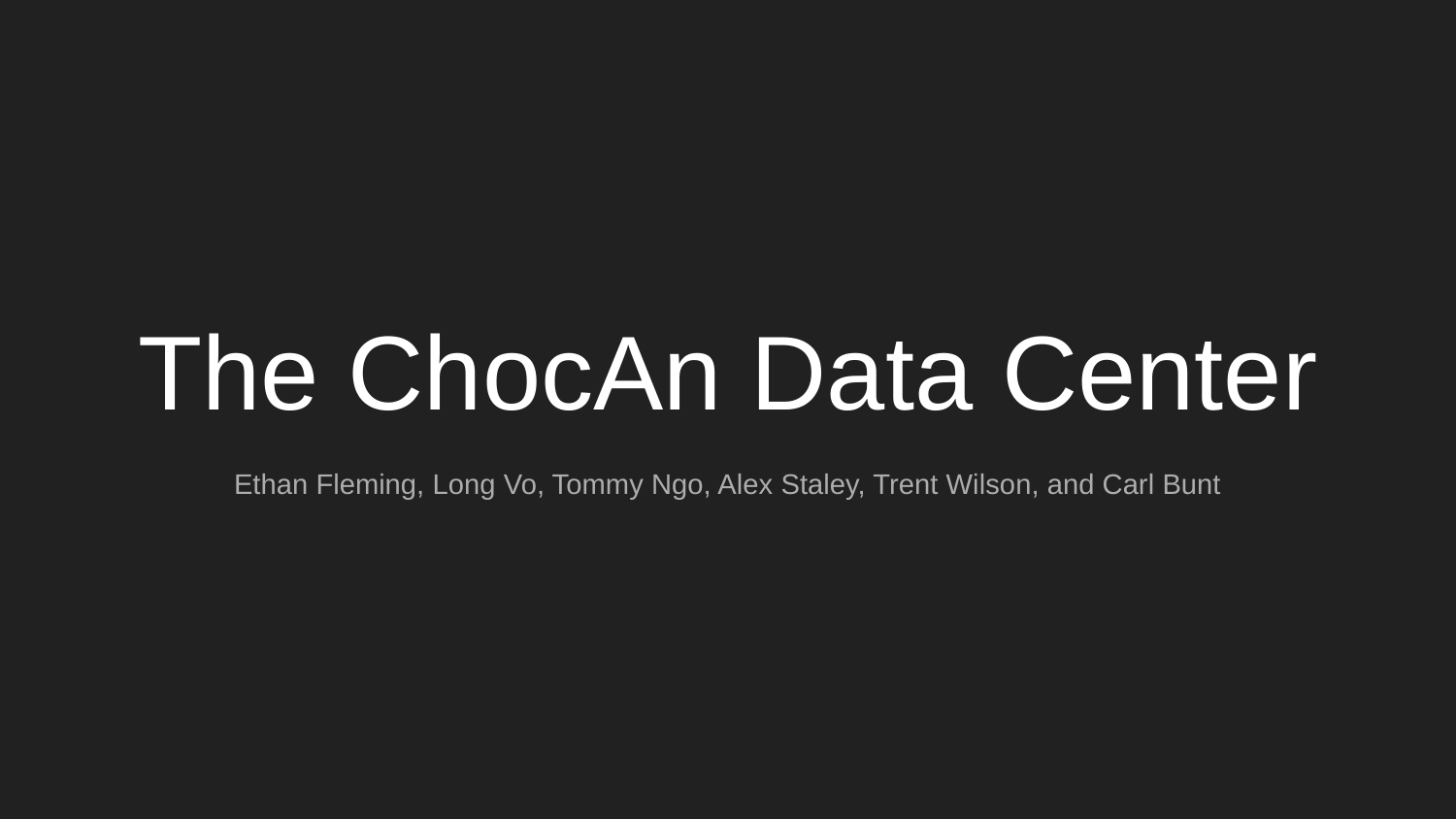

# The ChocAn Data Center
Ethan Fleming, Long Vo, Tommy Ngo, Alex Staley, Trent Wilson, and Carl Bunt